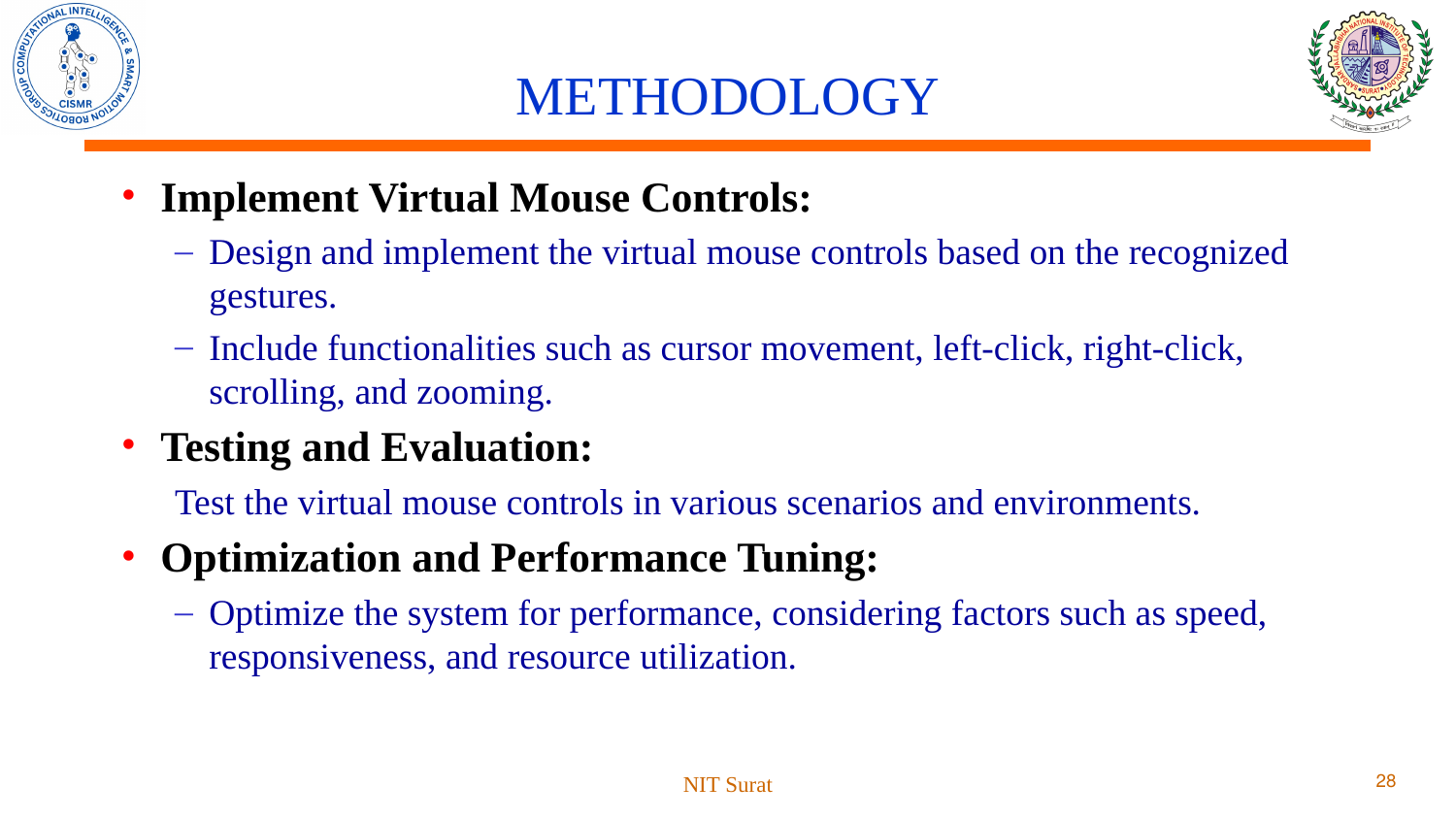

# METHODOLOGY
Implement Virtual Mouse Controls:
Design and implement the virtual mouse controls based on the recognized gestures.
Include functionalities such as cursor movement, left-click, right-click, scrolling, and zooming.
Testing and Evaluation:
Test the virtual mouse controls in various scenarios and environments.
Optimization and Performance Tuning:
Optimize the system for performance, considering factors such as speed, responsiveness, and resource utilization.
NIT Surat
28